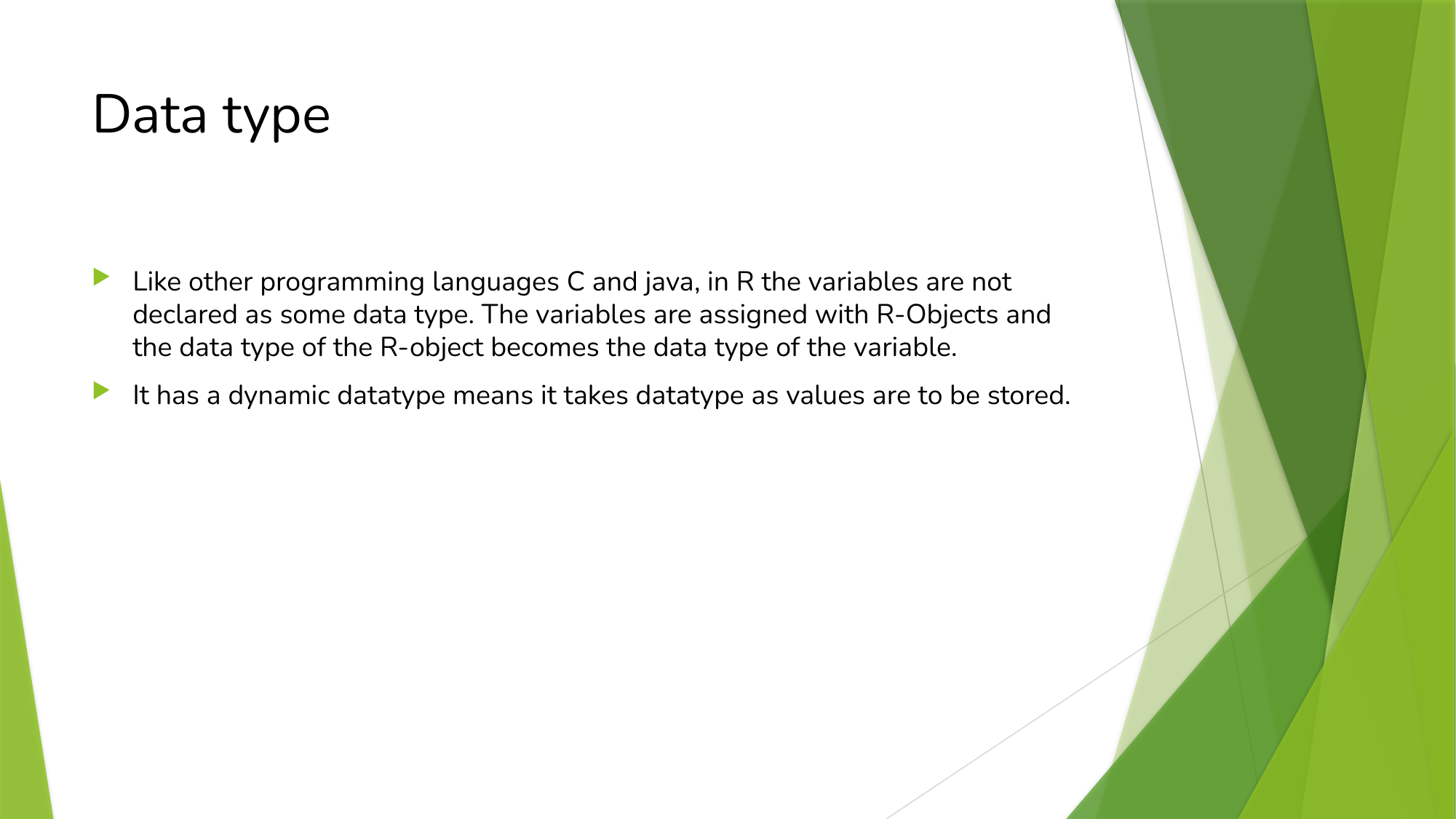

# Data type
Like other programming languages C and java, in R the variables are not declared as some data type. The variables are assigned with R-Objects and the data type of the R-object becomes the data type of the variable.
It has a dynamic datatype means it takes datatype as values are to be stored.